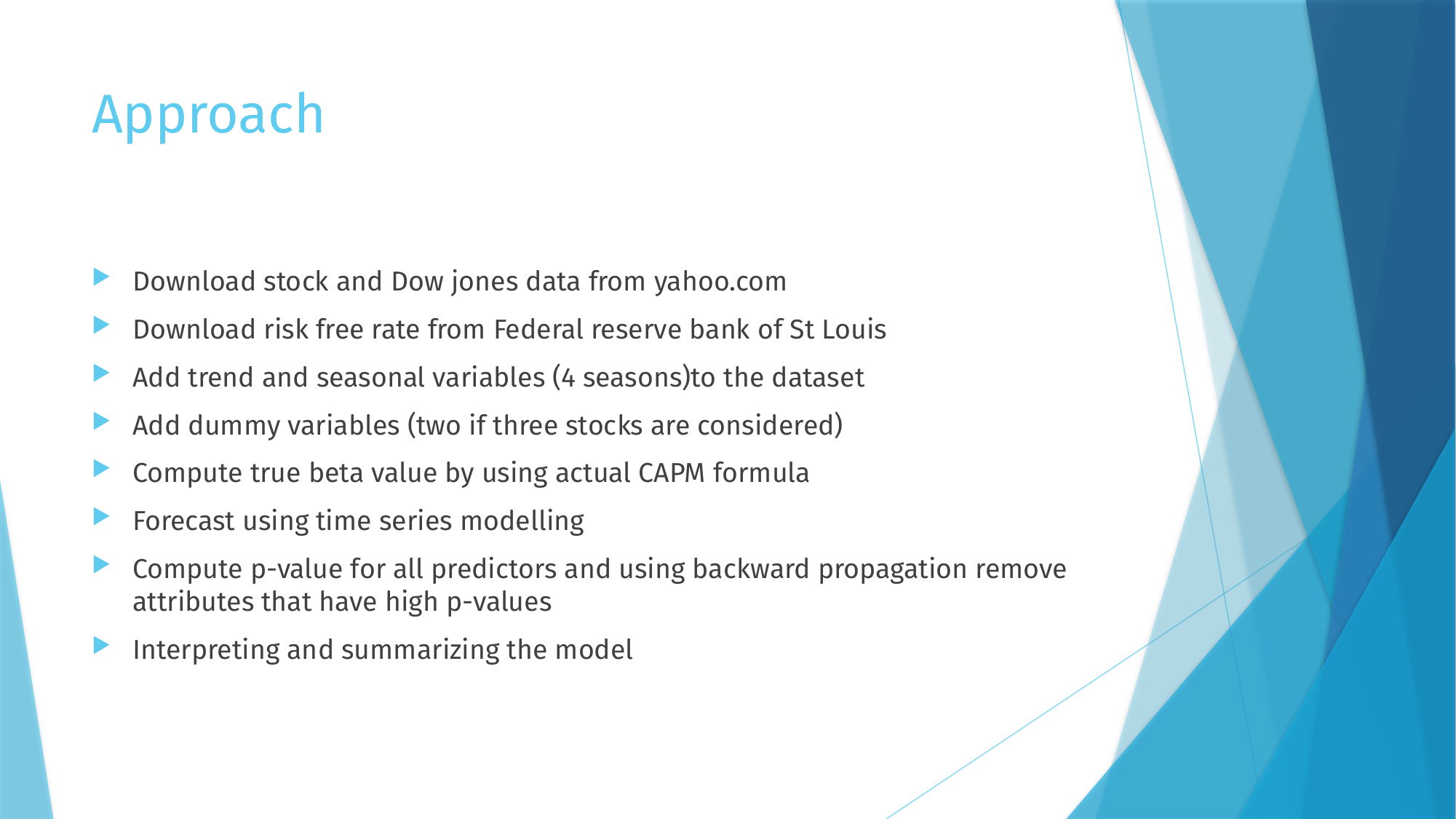

# Approach
Download stock and Dow jones data from yahoo.com
Download risk free rate from Federal reserve bank of St Louis
Add trend and seasonal variables (4 seasons)to the dataset
Add dummy variables (two if three stocks are considered)
Compute true beta value by using actual CAPM formula
Forecast using time series modelling
Compute p-value for all predictors and using backward propagation remove attributes that have high p-values
Interpreting and summarizing the model